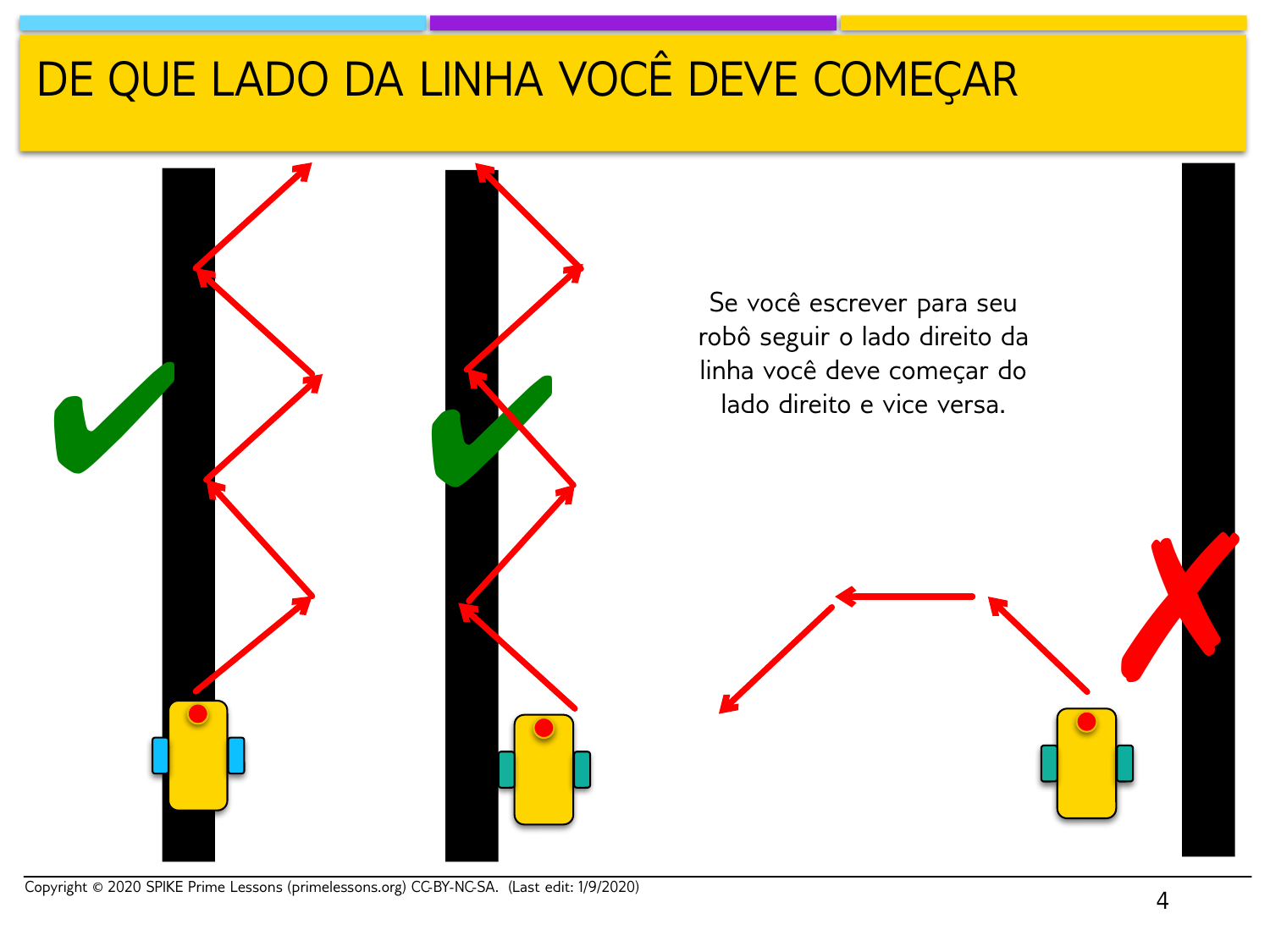

# De que lado da linha você deve começar

Se você escrever para seu robô seguir o lado direito da linha você deve começar do lado direito e vice versa.
✔
✔
✗

Copyright © 2020 SPIKE Prime Lessons (primelessons.org) CC-BY-NC-SA.  (Last edit: 1/9/2020)
4